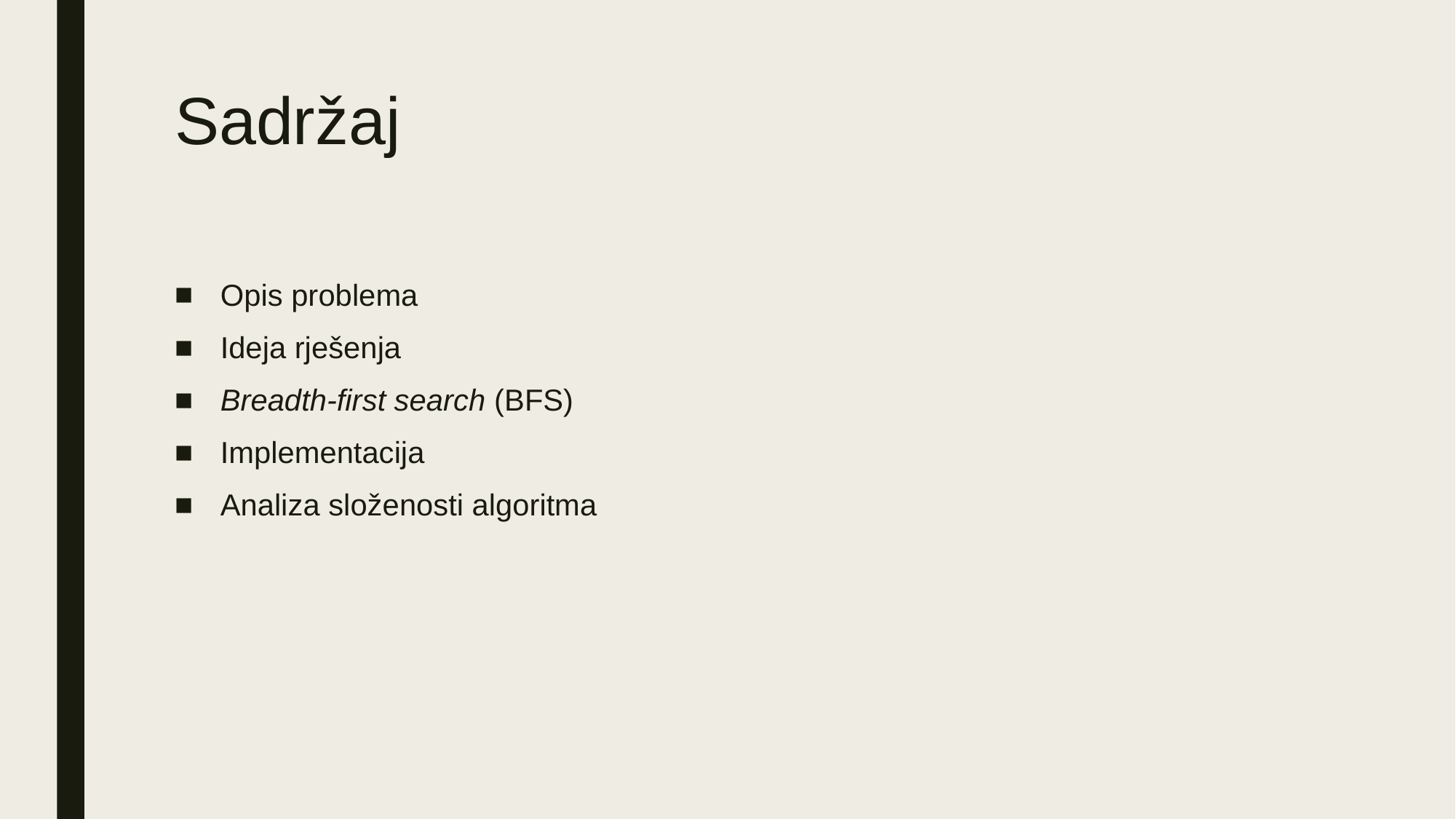

# Sadržaj
Opis problema
Ideja rješenja
Breadth-first search (BFS)
Implementacija
Analiza složenosti algoritma